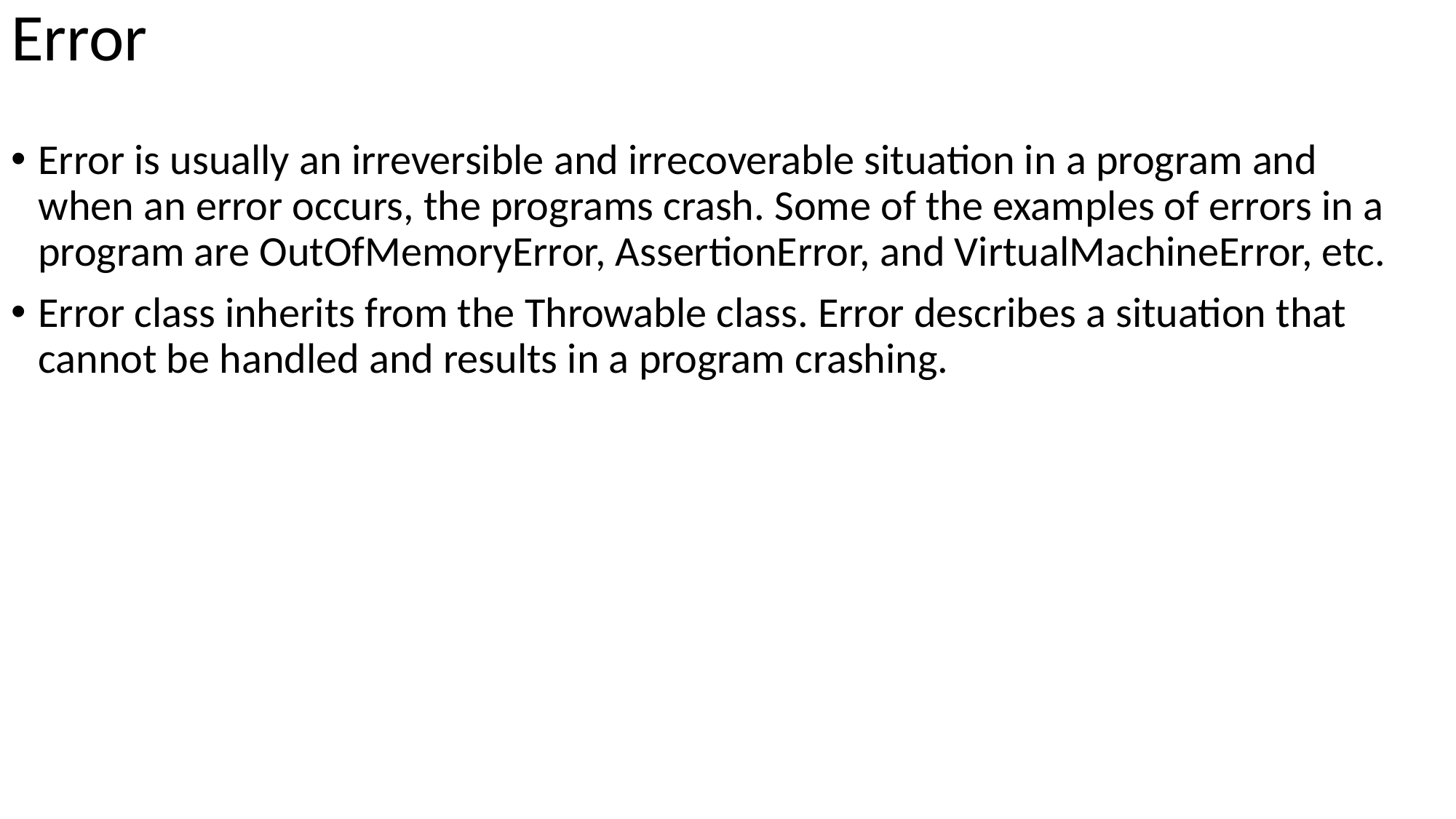

# Error
Error is usually an irreversible and irrecoverable situation in a program and when an error occurs, the programs crash. Some of the examples of errors in a program are OutOfMemoryError, AssertionError, and VirtualMachineError, etc.
Error class inherits from the Throwable class. Error describes a situation that cannot be handled and results in a program crashing.